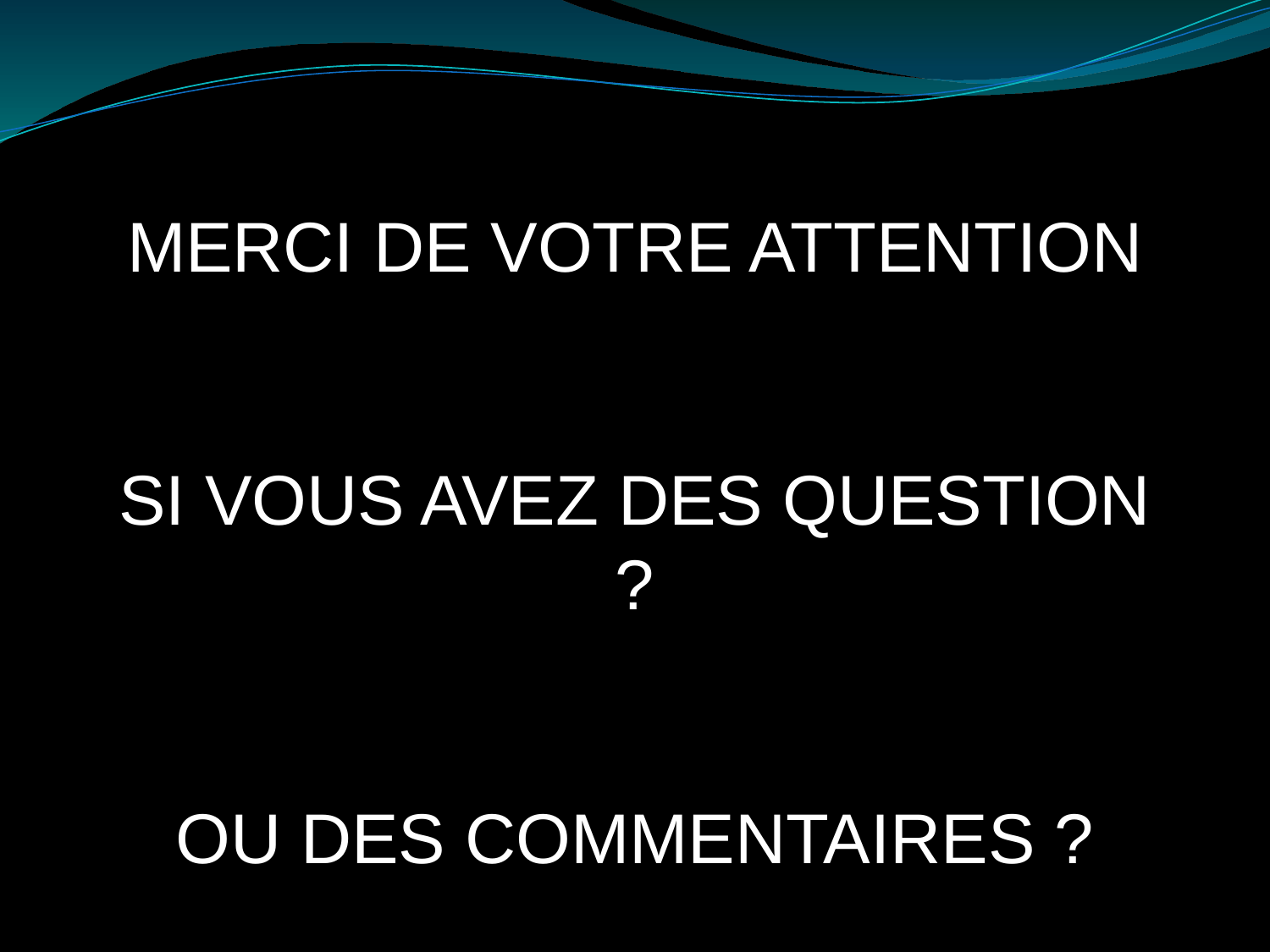

MERCI DE VOTRE ATTENTION

SI VOUS AVEZ DES QUESTION ?

OU DES COMMENTAIRES ?